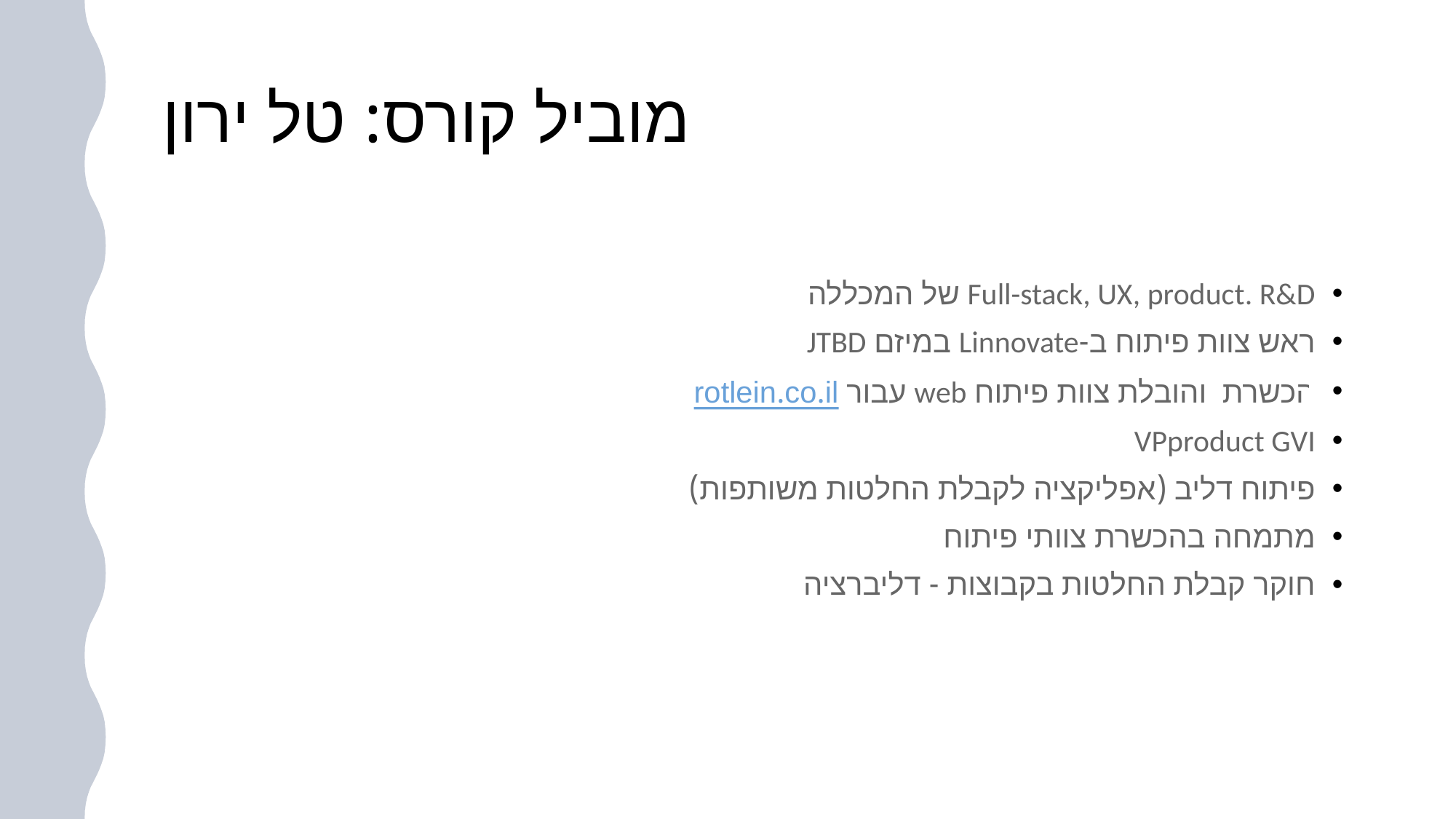

# מוביל קורס: טל ירון
Full-stack, UX, product. R&D של המכללה
ראש צוות פיתוח ב-Linnovate במיזם JTBD
הכשרת  והובלת צוות פיתוח web עבור rotlein.co.il
VPproduct GVI
פיתוח דליב (אפליקציה לקבלת החלטות משותפות)
מתמחה בהכשרת צוותי פיתוח
חוקר קבלת החלטות בקבוצות - דליברציה